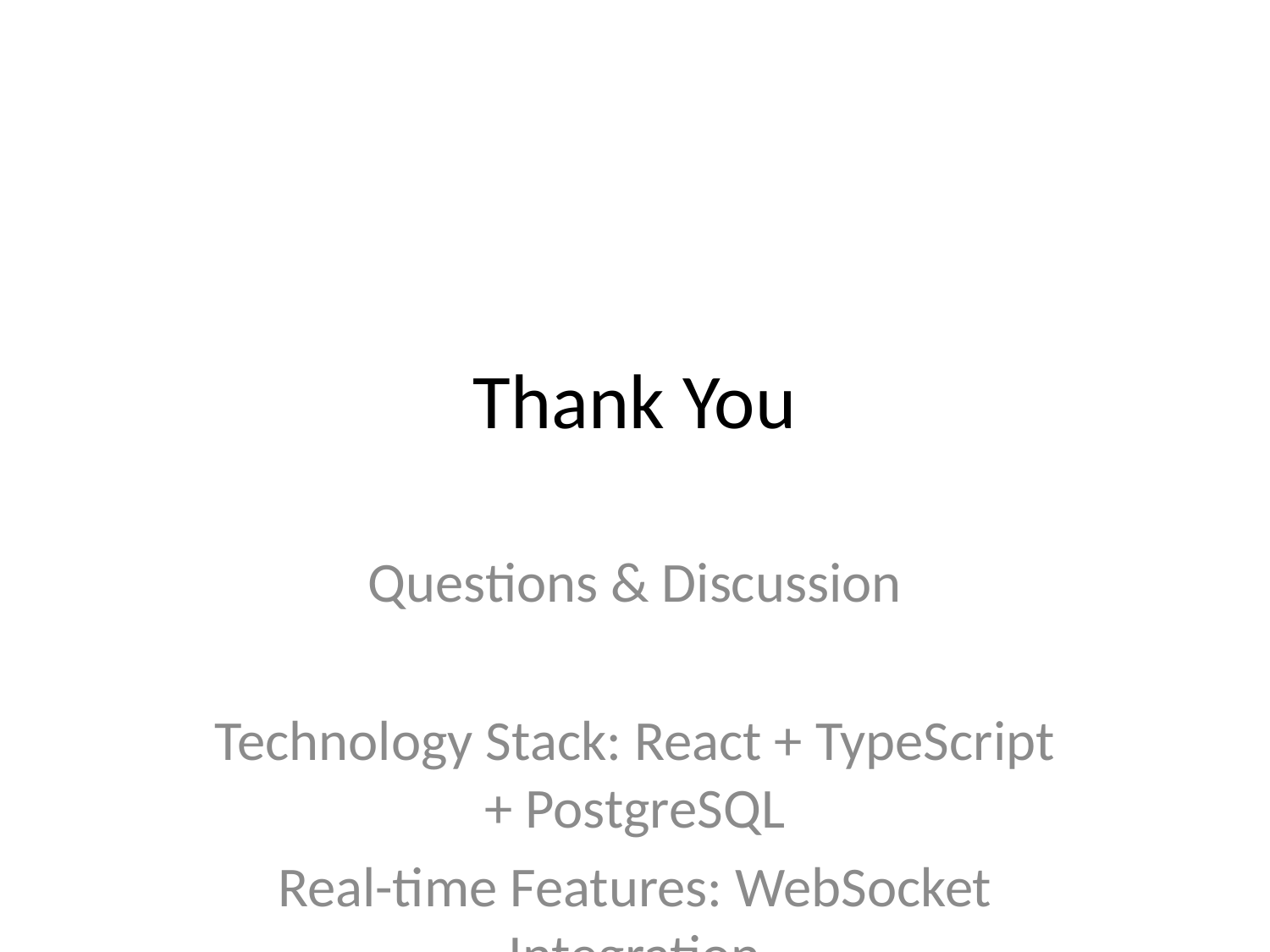

# Thank You
Questions & Discussion

Technology Stack: React + TypeScript + PostgreSQL
Real-time Features: WebSocket Integration
Database: Neon PostgreSQL with Drizzle ORM

Key Features to Demonstrate:
1. Trip creation and management
2. Real-time passenger boarding
3. Analytics dashboard
4. Queue management system
5. Revenue tracking in Kenya Shillings